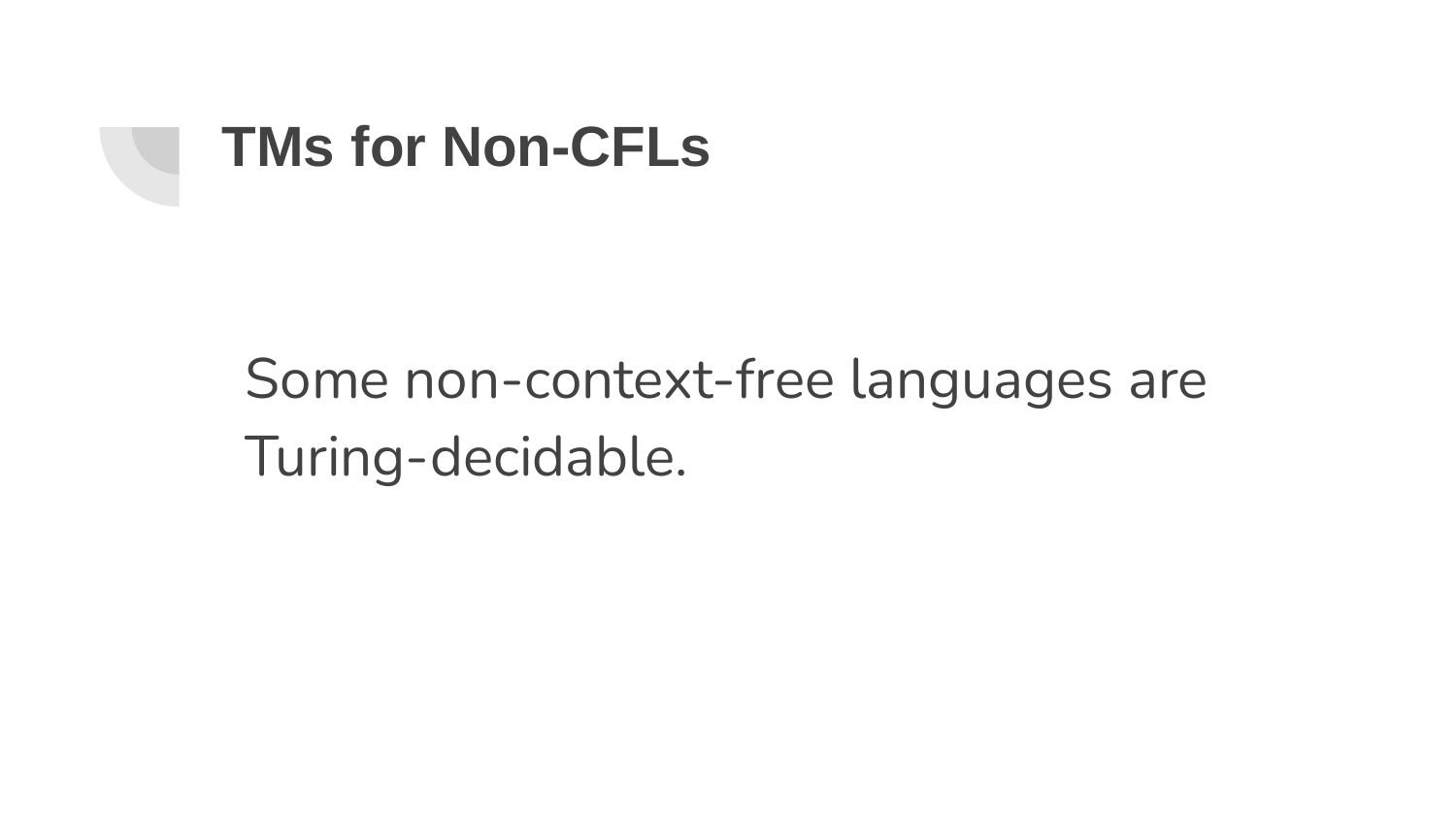

# TMs for Non-CFLs
Some non-context-free languages are Turing-decidable.